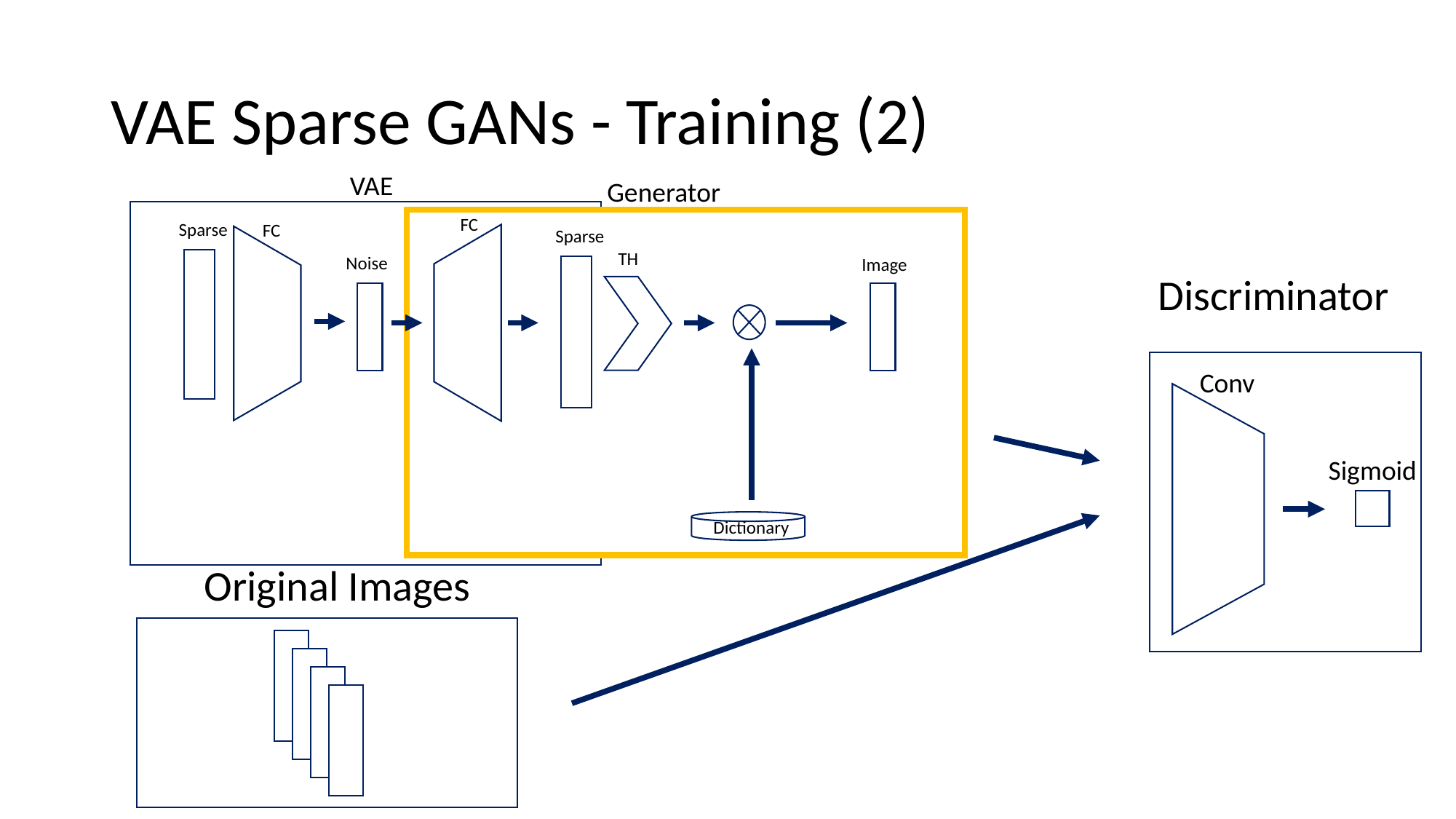

# VAE Sparse GANs - Training (2)
VAE

Sparse

Generator

FC

Sparse

TH

Noise

Image

Dictionary

Dictionary

FC

Discriminator

Conv

Sigmoid

Original Images